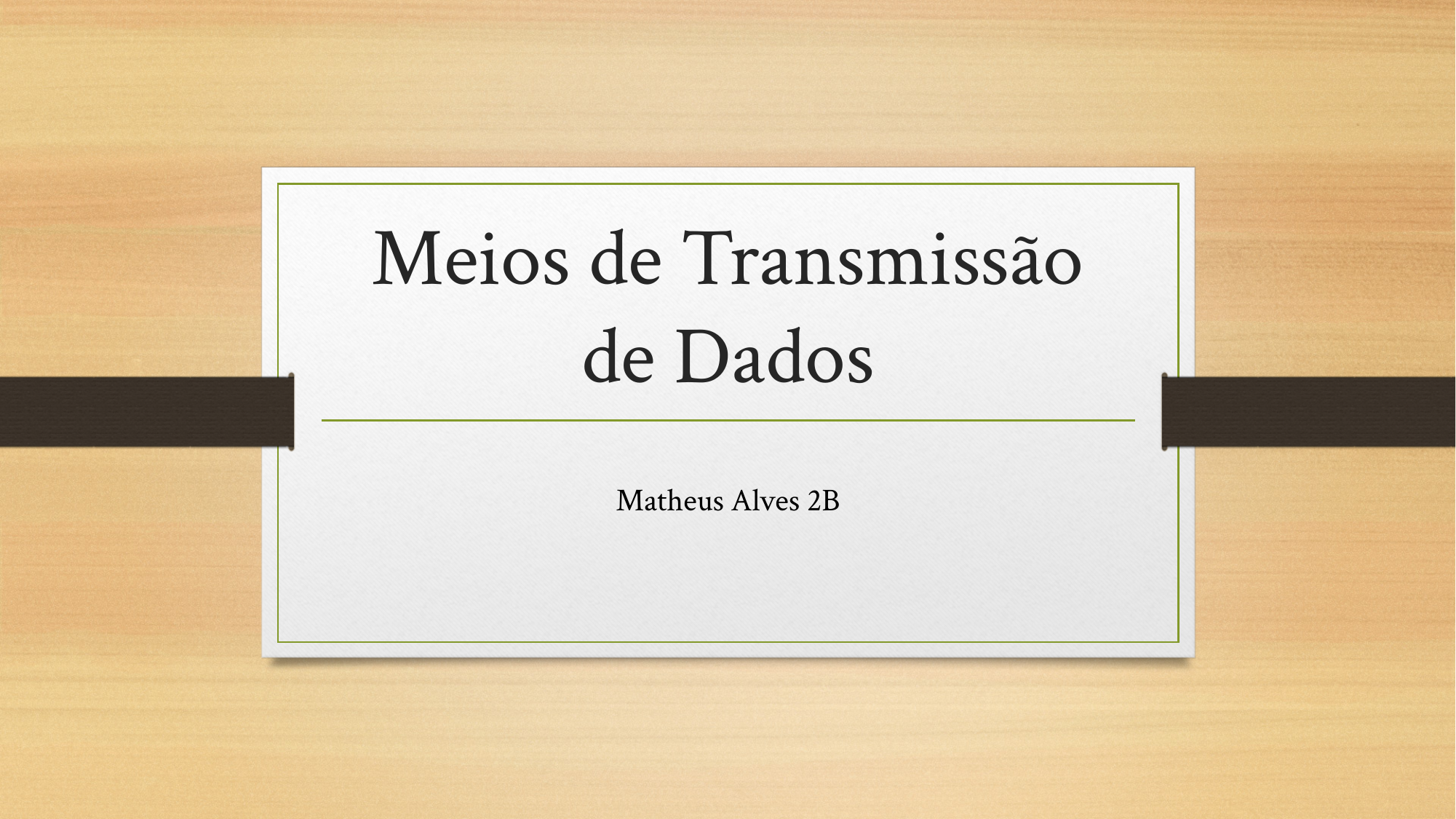

# Meios de Transmissão de Dados
Matheus Alves 2B